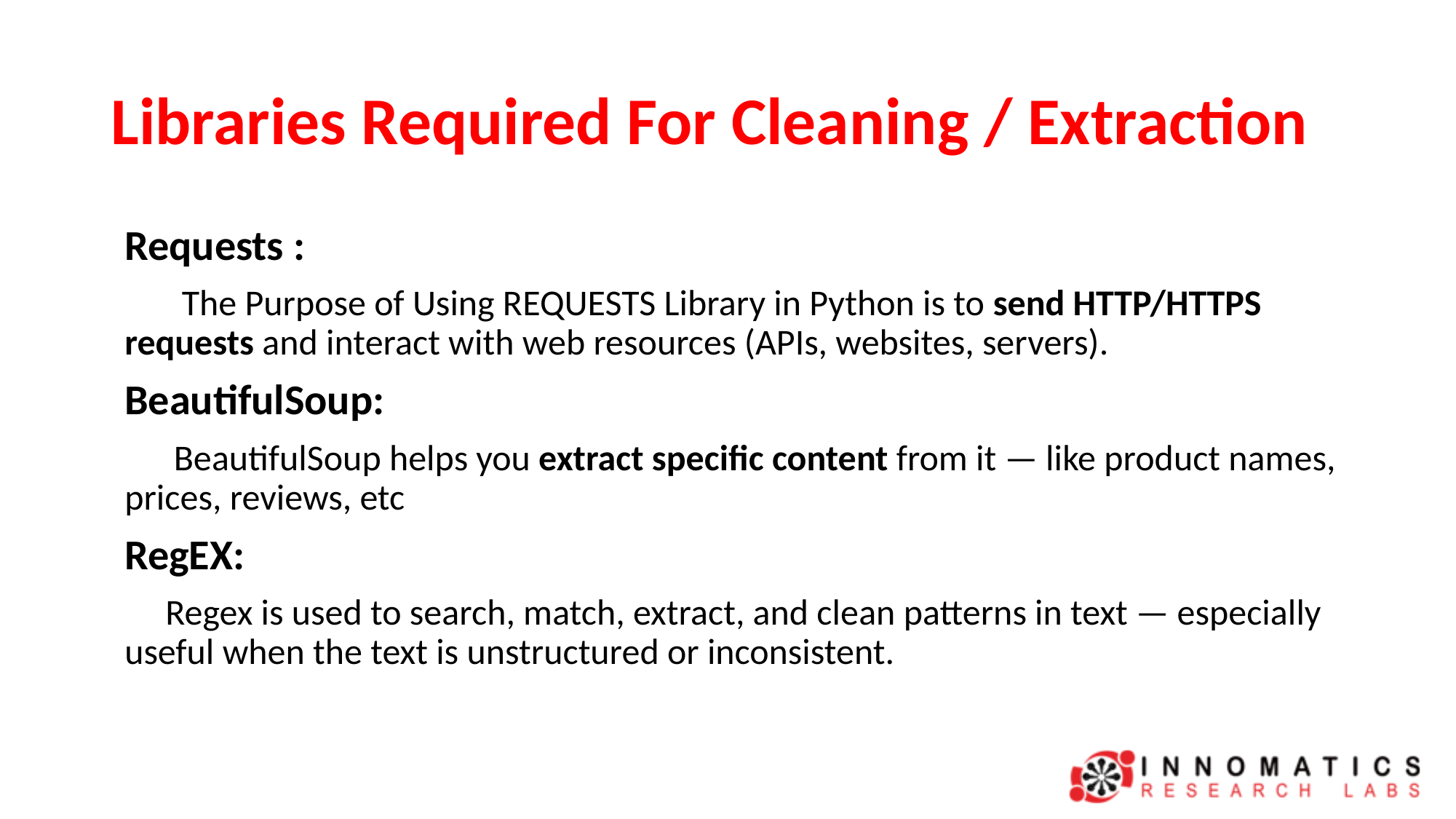

# Libraries Required For Cleaning / Extraction
Requests :
       The Purpose of Using REQUESTS Library in Python is to send HTTP/HTTPS    requests and interact with web resources (APIs, websites, servers).
BeautifulSoup:
      BeautifulSoup helps you extract specific content from it — like product names,  prices, reviews, etc
RegEX:
     Regex is used to search, match, extract, and clean patterns in text — especially useful when the text is unstructured or inconsistent.